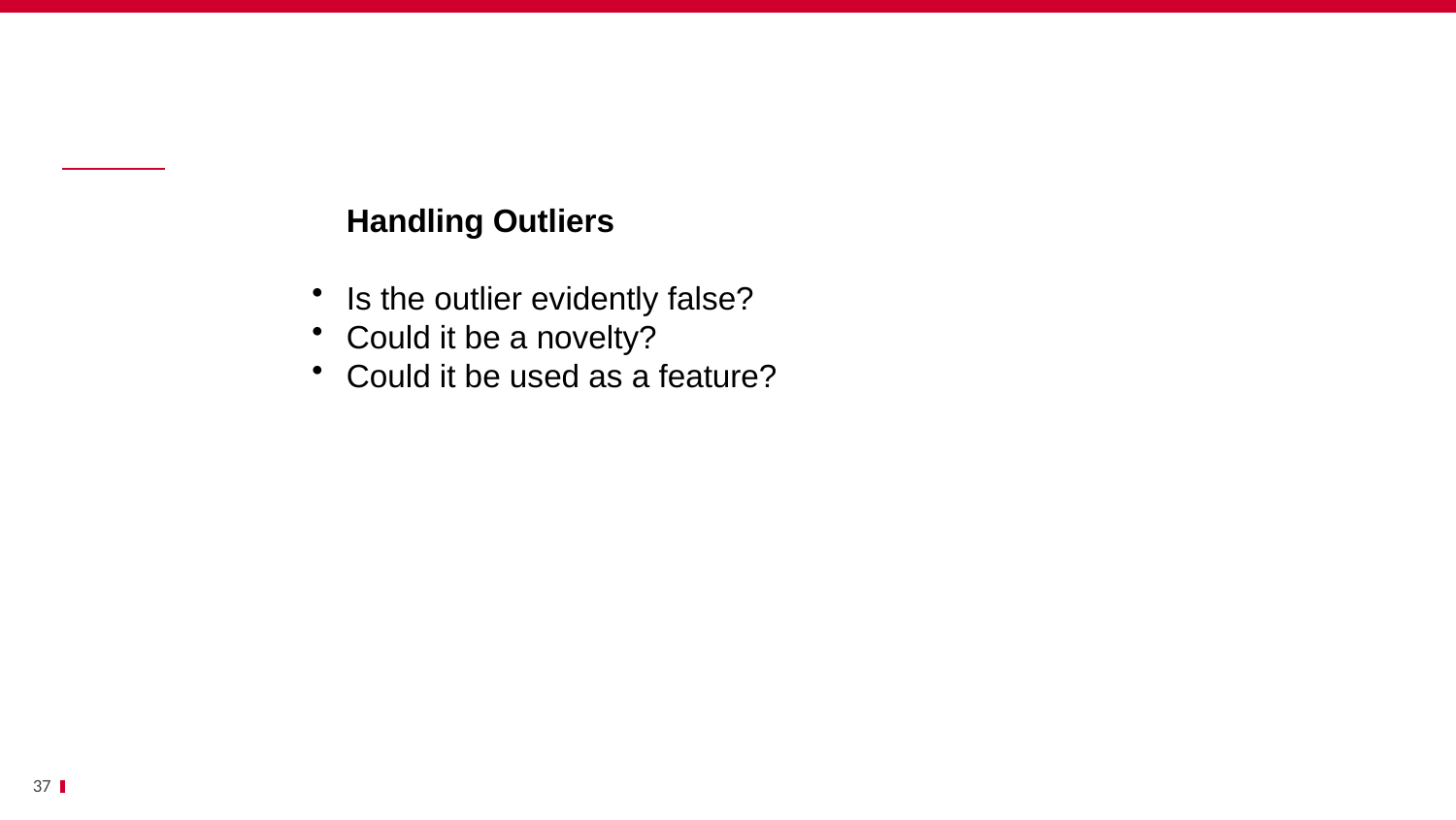

Bénéfices

		Handling Outliers

Is the outlier evidently false?
Could it be a novelty?
Could it be used as a feature?

37